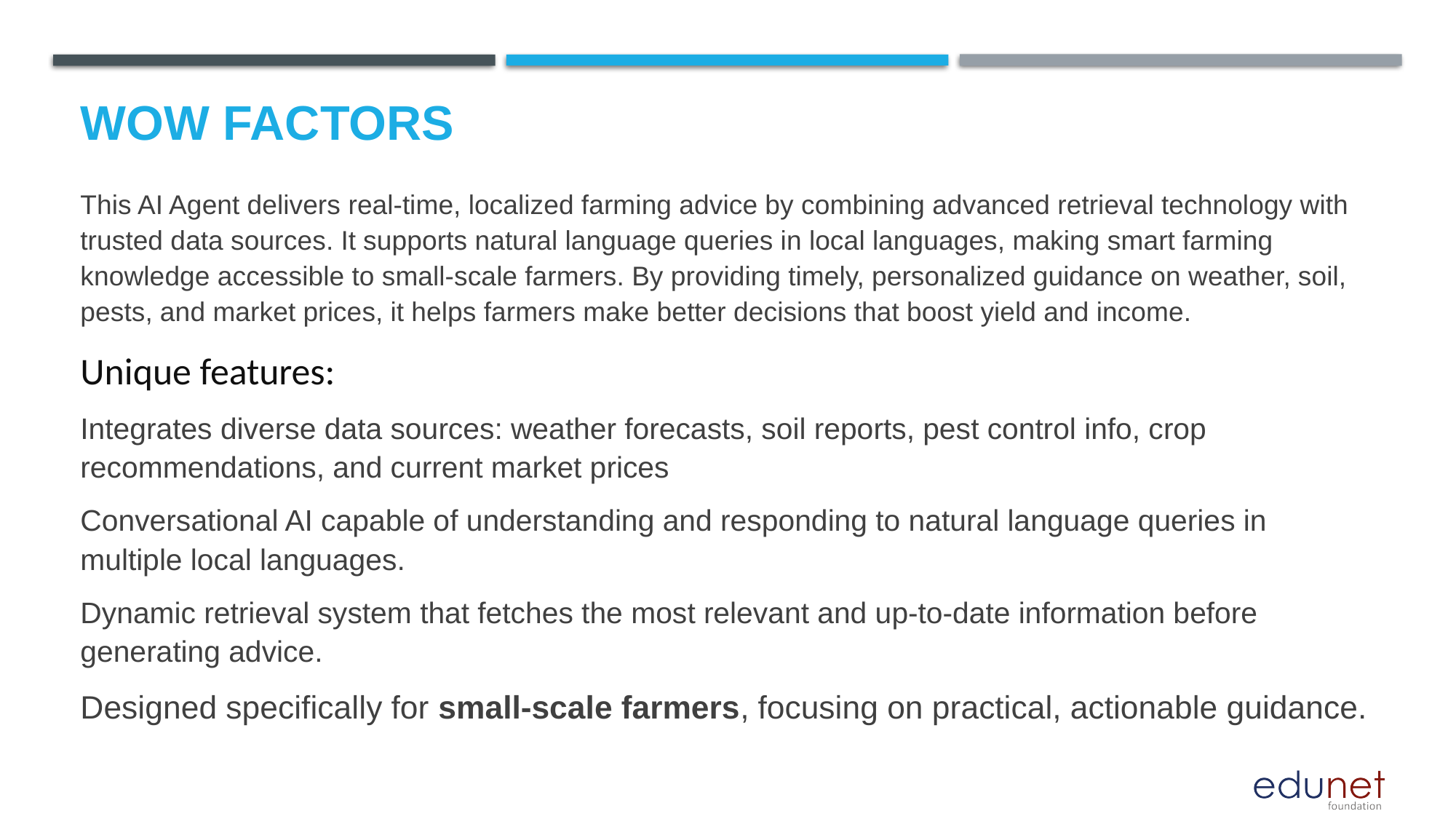

# Wow factors
This AI Agent delivers real-time, localized farming advice by combining advanced retrieval technology with trusted data sources. It supports natural language queries in local languages, making smart farming knowledge accessible to small-scale farmers. By providing timely, personalized guidance on weather, soil, pests, and market prices, it helps farmers make better decisions that boost yield and income.
Unique features:
Integrates diverse data sources: weather forecasts, soil reports, pest control info, crop recommendations, and current market prices
Conversational AI capable of understanding and responding to natural language queries in multiple local languages.
Dynamic retrieval system that fetches the most relevant and up-to-date information before generating advice.
Designed specifically for small-scale farmers, focusing on practical, actionable guidance.